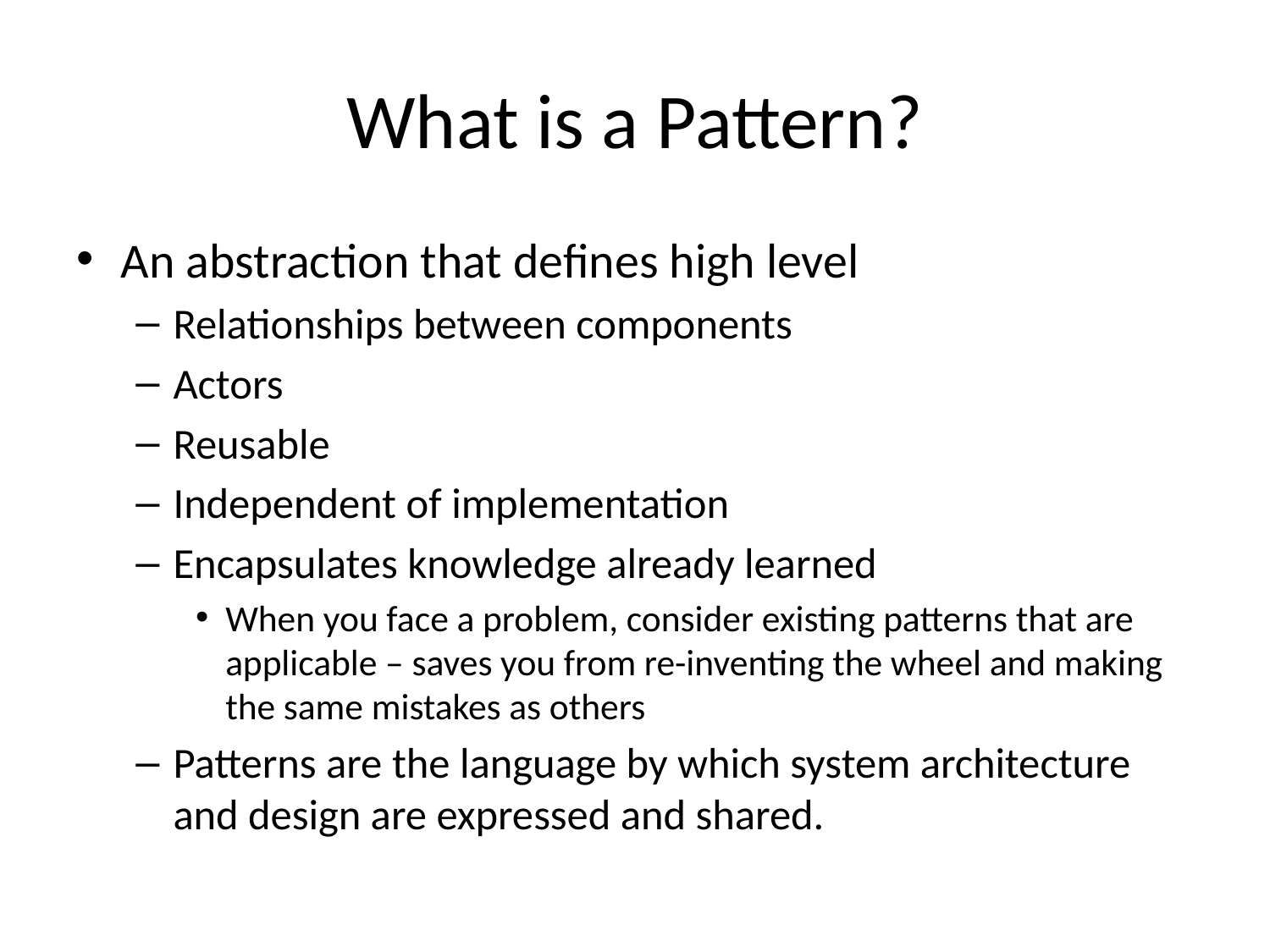

# What is a Pattern?
An abstraction that defines high level
Relationships between components
Actors
Reusable
Independent of implementation
Encapsulates knowledge already learned
When you face a problem, consider existing patterns that are applicable – saves you from re-inventing the wheel and making the same mistakes as others
Patterns are the language by which system architecture and design are expressed and shared.